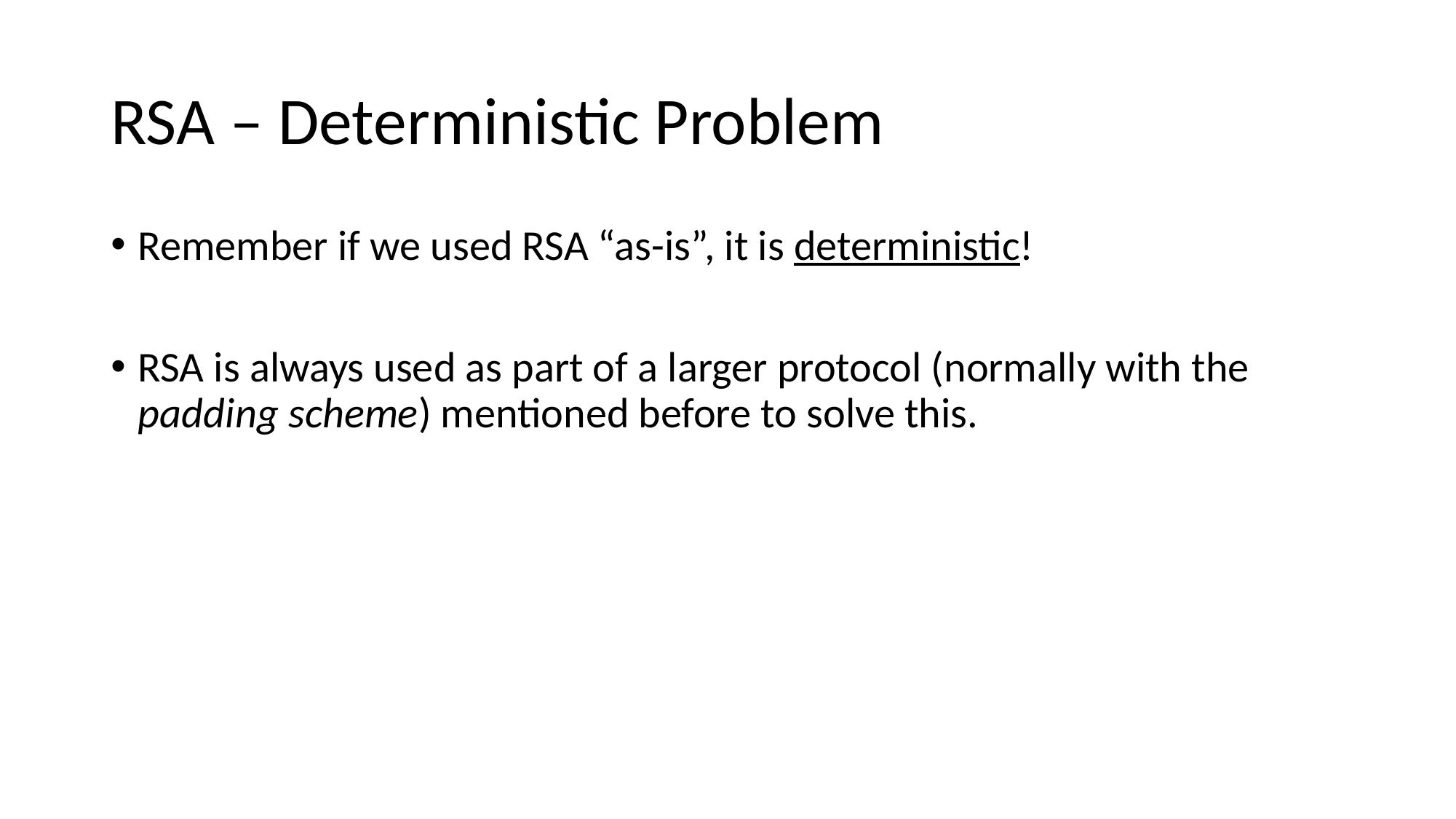

# RSA – Deterministic Problem
Remember if we used RSA “as-is”, it is deterministic!

RSA is always used as part of a larger protocol (normally with the padding scheme) mentioned before to solve this.